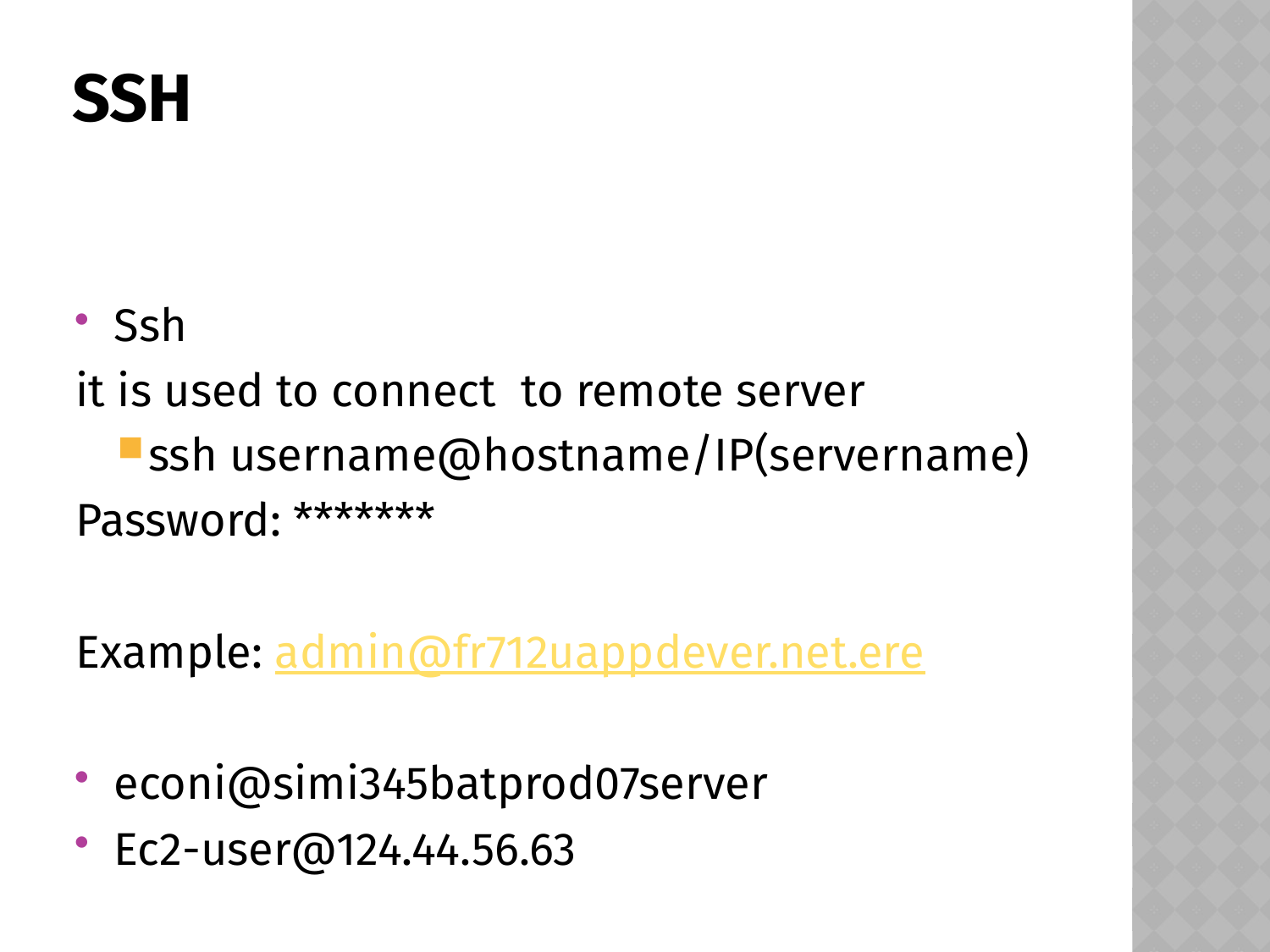

# ssh

Ssh
it is used to connect  to remote server
ssh username@hostname/IP(servername)
Password: *******

Example: admin@fr712uappdever.net.ere

econi@simi345batprod07server
Ec2-user@124.44.56.63